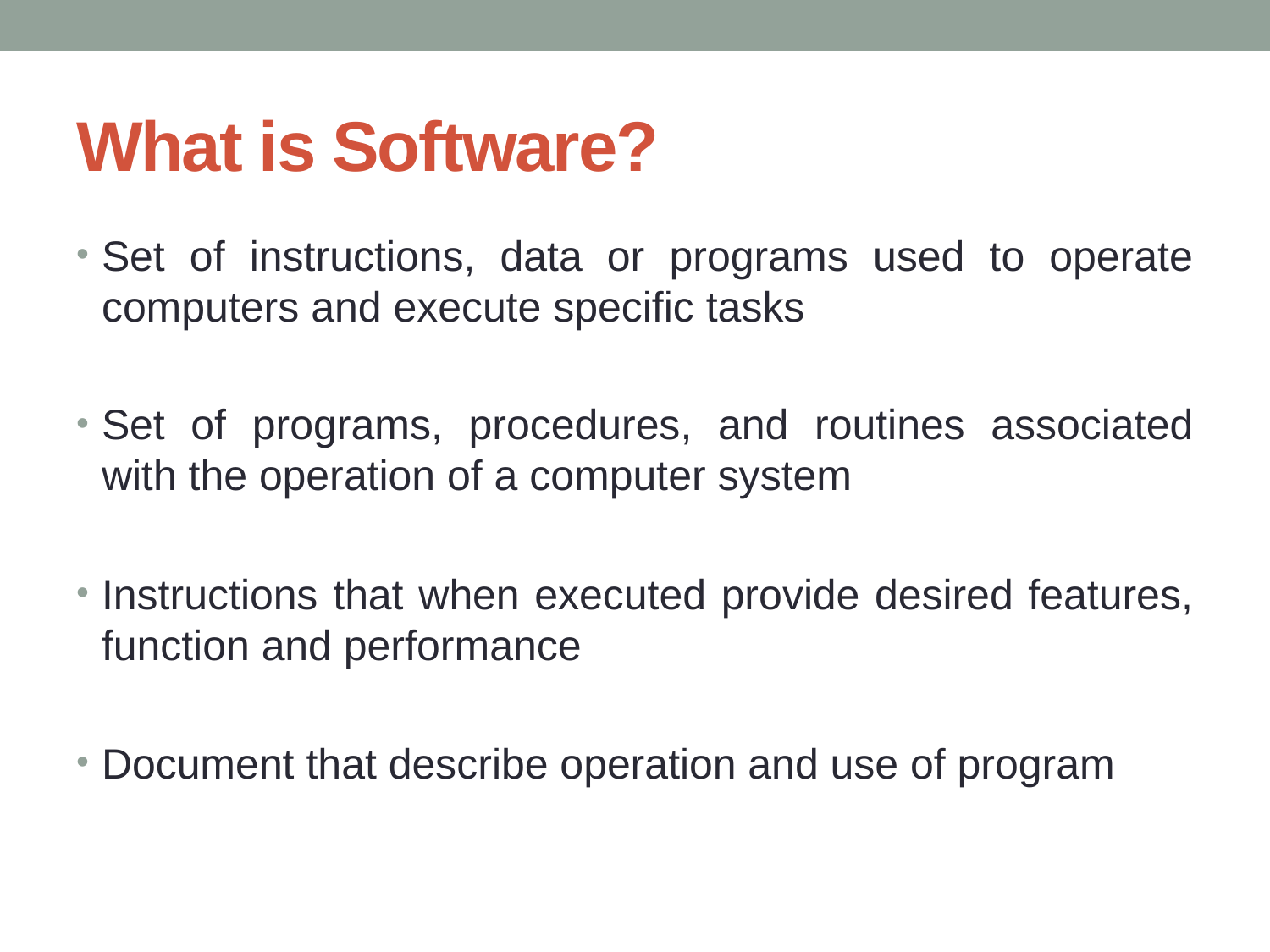

# What is Software?
Set of instructions, data or programs used to operate computers and execute specific tasks

Set of programs, procedures, and routines associated with the operation of a computer system

Instructions that when executed provide desired features, function and performance

Document that describe operation and use of program